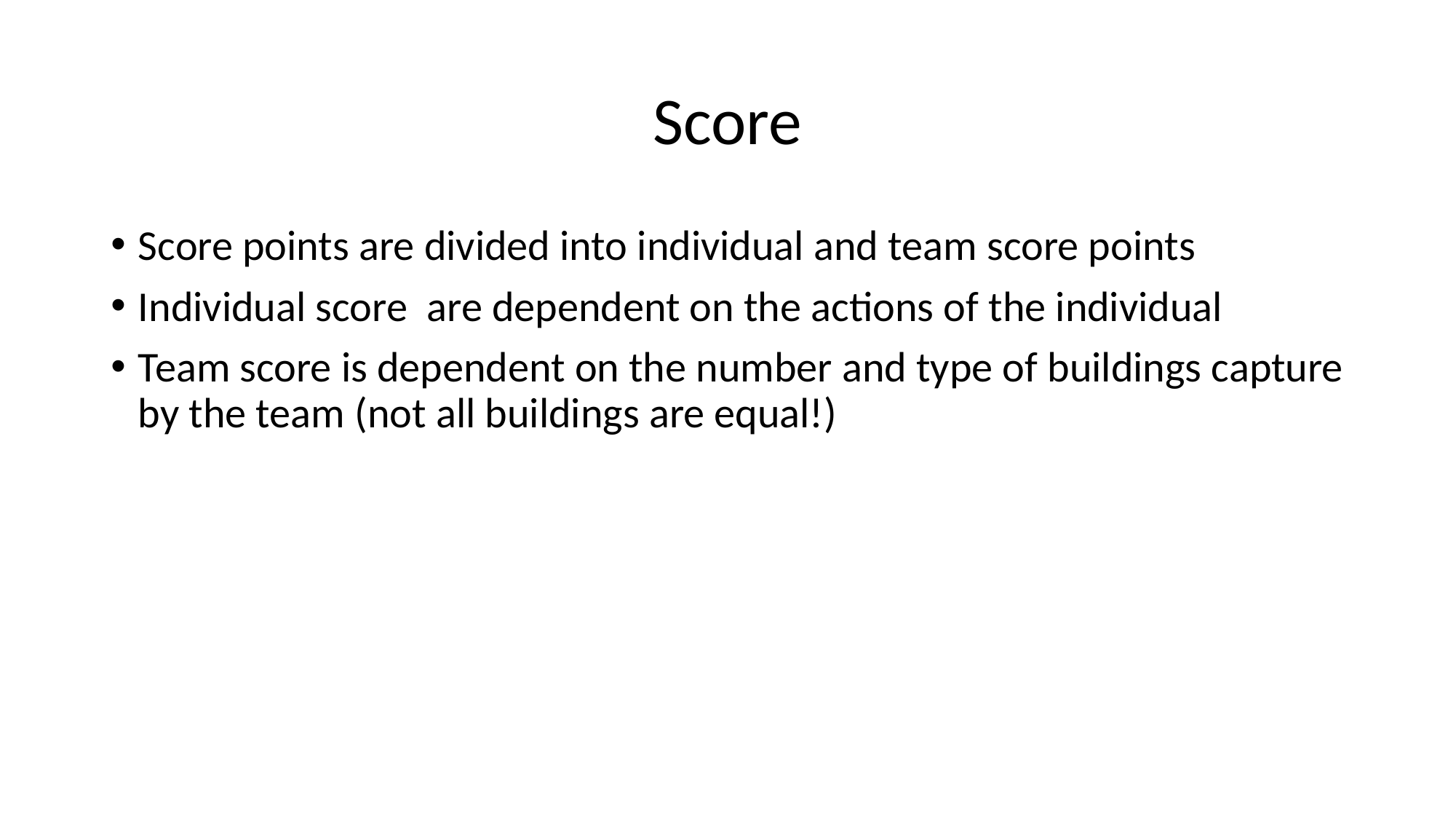

# Score
Score points are divided into individual and team score points
Individual score  are dependent on the actions of the individual
Team score is dependent on the number and type of buildings capture by the team (not all buildings are equal!)